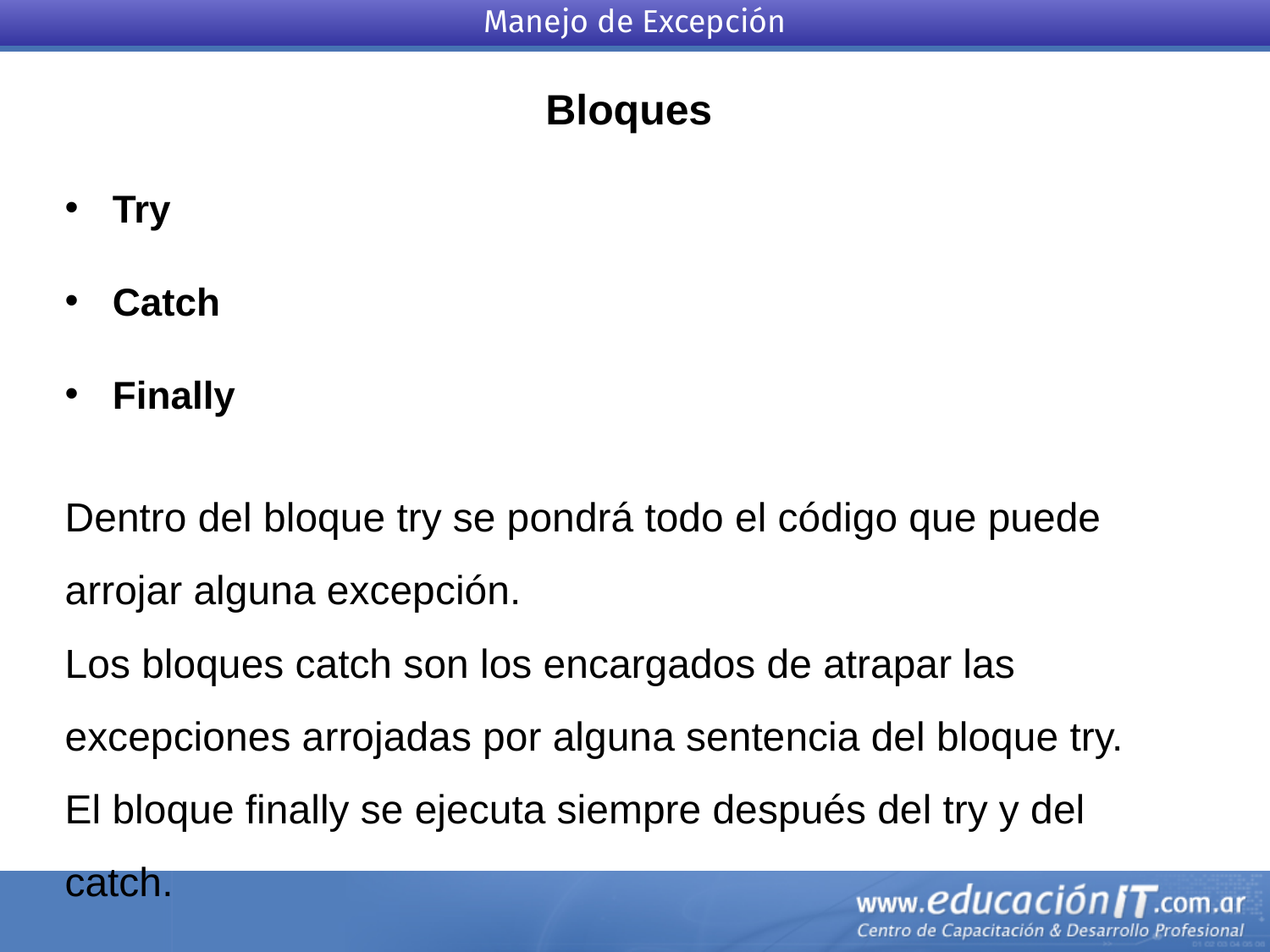

Manejo de Excepción
Bloques

Try

Catch

Finally

Dentro del bloque try se pondrá todo el código que puede arrojar alguna excepción.
Los bloques catch son los encargados de atrapar las excepciones arrojadas por alguna sentencia del bloque try.
El bloque finally se ejecuta siempre después del try y del catch.